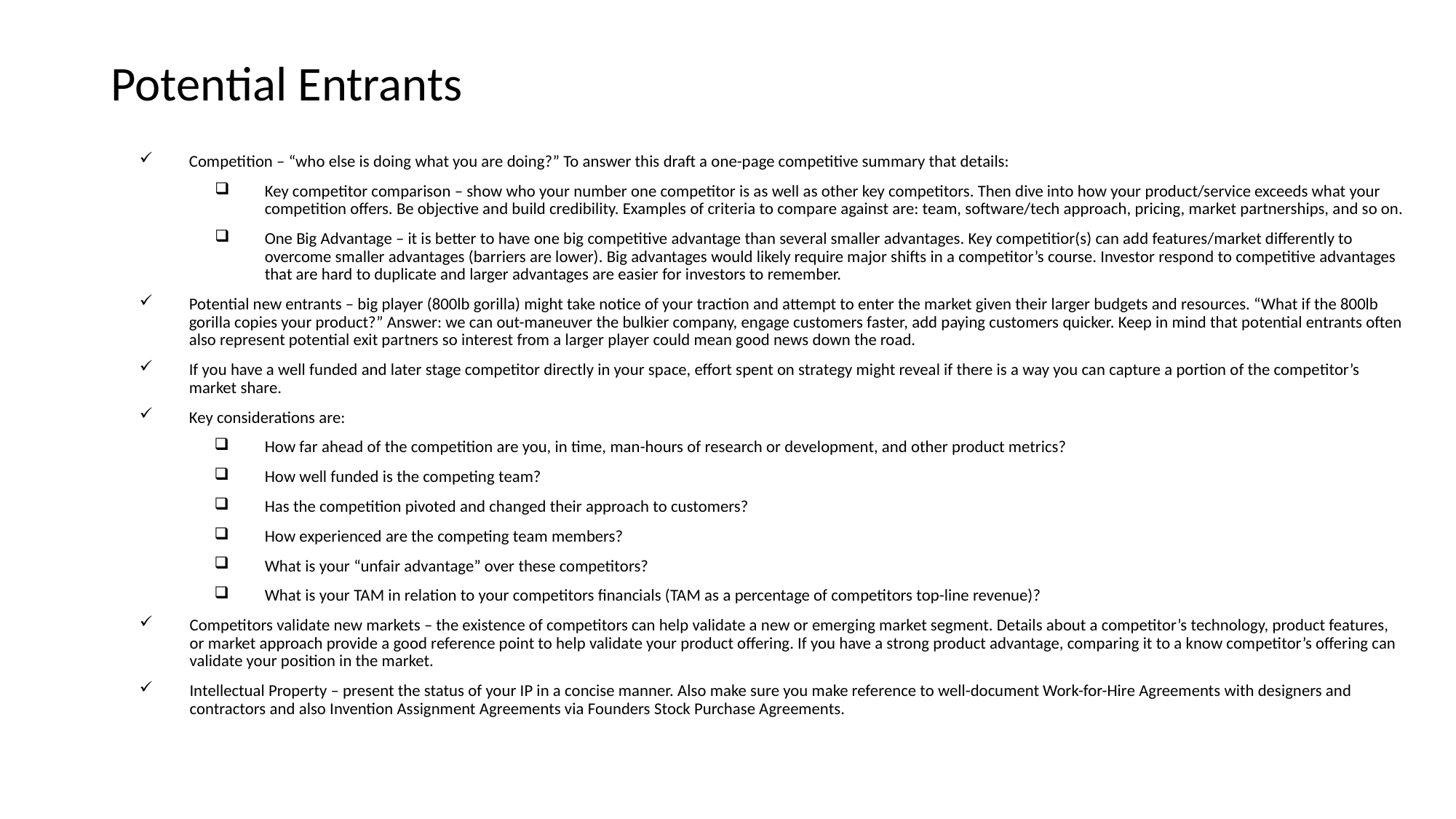

# Potential Entrants
Competition – “who else is doing what you are doing?” To answer this draft a one-page competitive summary that details:
Key competitor comparison – show who your number one competitor is as well as other key competitors. Then dive into how your product/service exceeds what your competition offers. Be objective and build credibility. Examples of criteria to compare against are: team, software/tech approach, pricing, market partnerships, and so on.
One Big Advantage – it is better to have one big competitive advantage than several smaller advantages. Key competitior(s) can add features/market differently to overcome smaller advantages (barriers are lower). Big advantages would likely require major shifts in a competitor’s course. Investor respond to competitive advantages that are hard to duplicate and larger advantages are easier for investors to remember.
Potential new entrants – big player (800lb gorilla) might take notice of your traction and attempt to enter the market given their larger budgets and resources. “What if the 800lb gorilla copies your product?” Answer: we can out-maneuver the bulkier company, engage customers faster, add paying customers quicker. Keep in mind that potential entrants often also represent potential exit partners so interest from a larger player could mean good news down the road.
If you have a well funded and later stage competitor directly in your space, effort spent on strategy might reveal if there is a way you can capture a portion of the competitor’s market share.
Key considerations are:
How far ahead of the competition are you, in time, man-hours of research or development, and other product metrics?
How well funded is the competing team?
Has the competition pivoted and changed their approach to customers?
How experienced are the competing team members?
What is your “unfair advantage” over these competitors?
What is your TAM in relation to your competitors financials (TAM as a percentage of competitors top-line revenue)?
Competitors validate new markets – the existence of competitors can help validate a new or emerging market segment. Details about a competitor’s technology, product features, or market approach provide a good reference point to help validate your product offering. If you have a strong product advantage, comparing it to a know competitor’s offering can validate your position in the market.
Intellectual Property – present the status of your IP in a concise manner. Also make sure you make reference to well-document Work-for-Hire Agreements with designers and contractors and also Invention Assignment Agreements via Founders Stock Purchase Agreements.